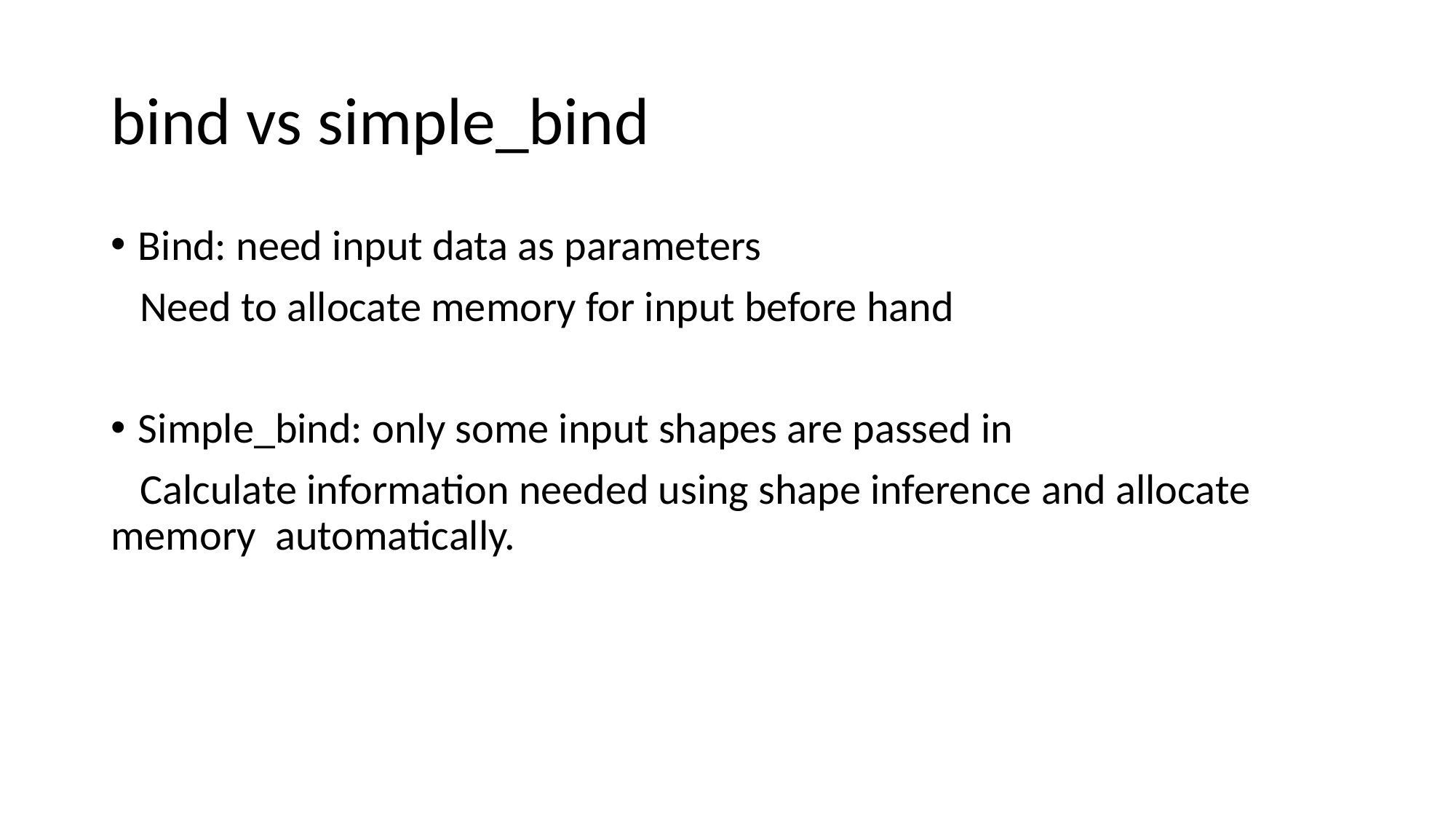

# bind vs simple_bind
Bind: need input data as parameters
   Need to allocate memory for input before hand

Simple_bind: only some input shapes are passed in
   Calculate information needed using shape inference and allocate memory  automatically.